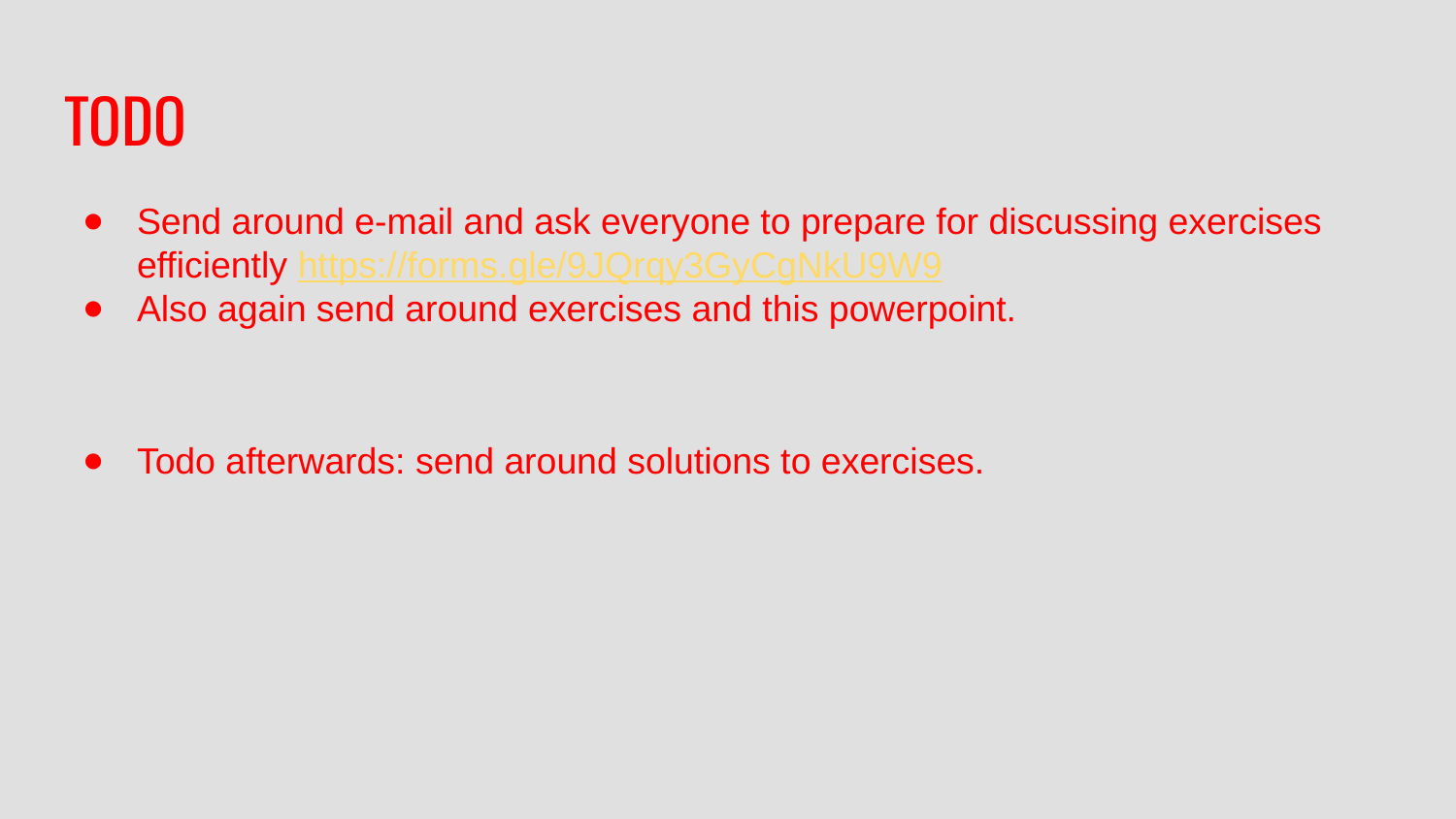

# TODO
Send around e-mail and ask everyone to prepare for discussing exercises efficiently https://forms.gle/9JQrqy3GyCgNkU9W9
Also again send around exercises and this powerpoint.

Todo afterwards: send around solutions to exercises.